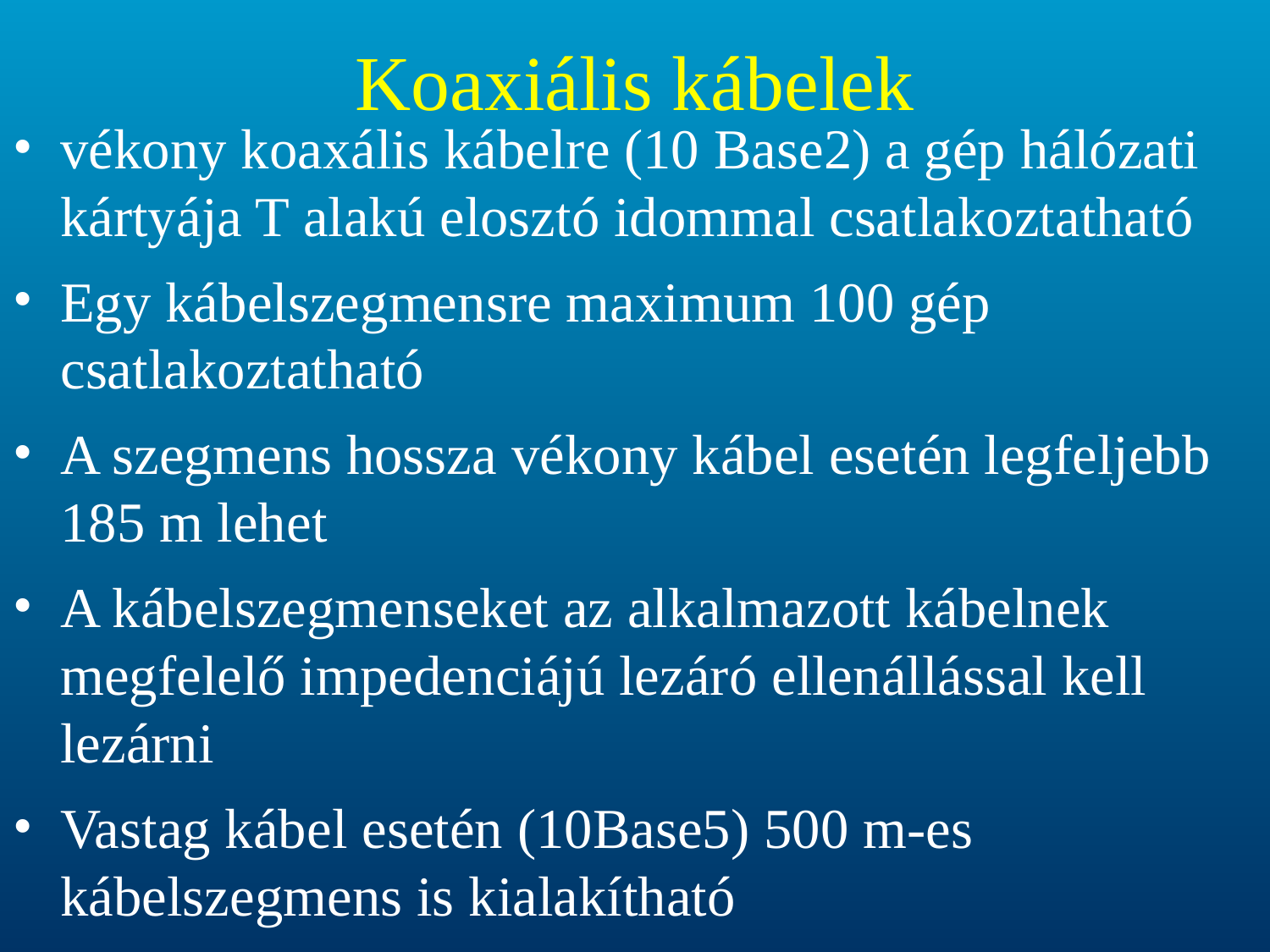

# Koaxiális kábelek
vékony koaxális kábelre (10 Base2) a gép hálózati kártyája T alakú elosztó idommal csatlakoztatható
Egy kábelszegmensre maximum 100 gép csatlakoztatható
A szegmens hossza vékony kábel esetén legfeljebb 185 m lehet
A kábelszegmenseket az alkalmazott kábelnek megfelelő impedenciájú lezáró ellenállással kell lezárni
Vastag kábel esetén (10Base5) 500 m-es kábelszegmens is kialakítható